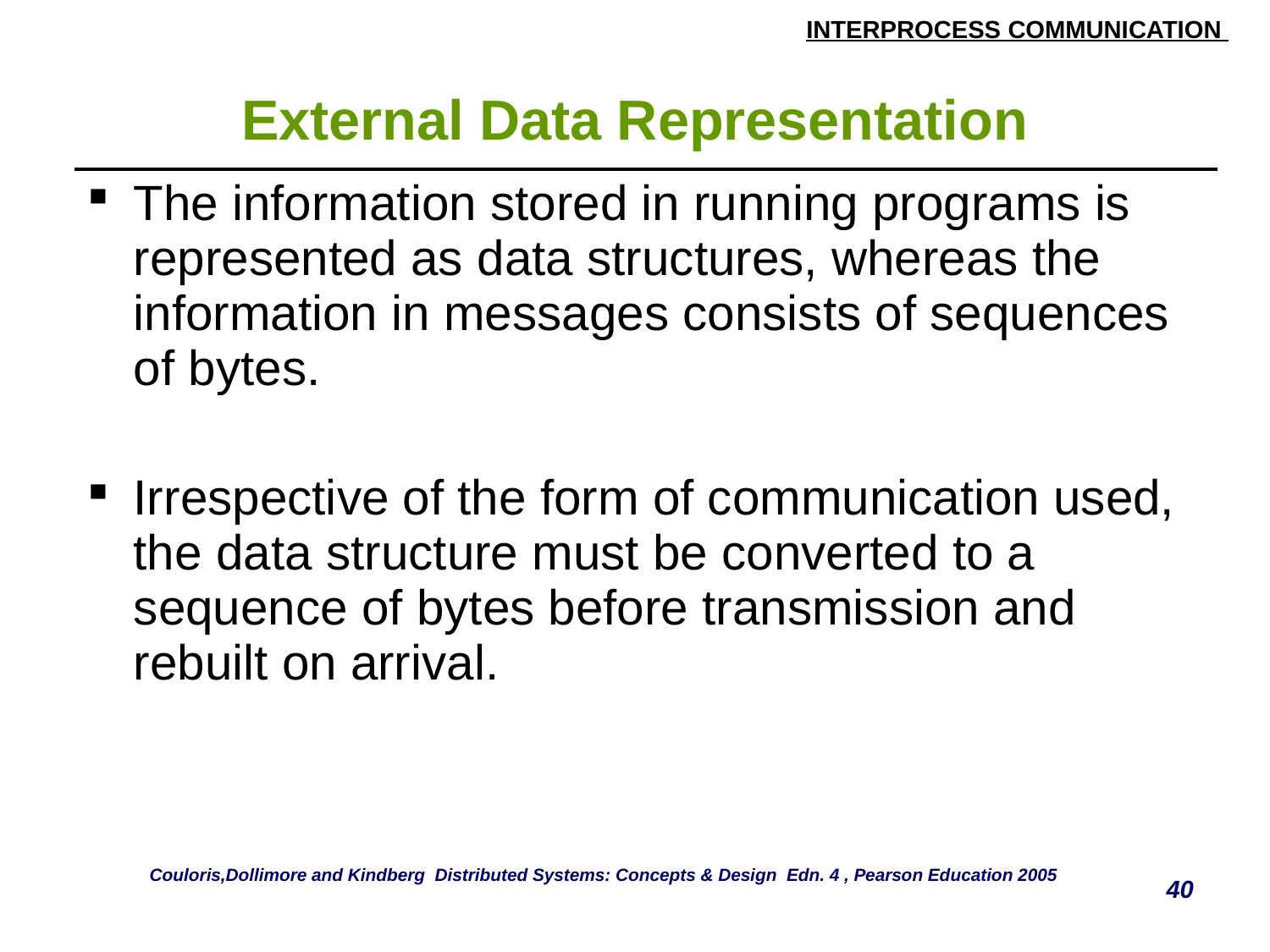

# External Data Representation
| The information stored in running programs is represented as data structures, whereas the information in messages consists of sequences of bytes. Irrespective of the form of communication used, the data structure must be converted to a sequence of bytes before transmission and rebuilt on arrival. |
| --- |
Couloris,Dollimore and Kindberg  Distributed Systems: Concepts & Design  Edn. 4 , Pearson Education 2005
40